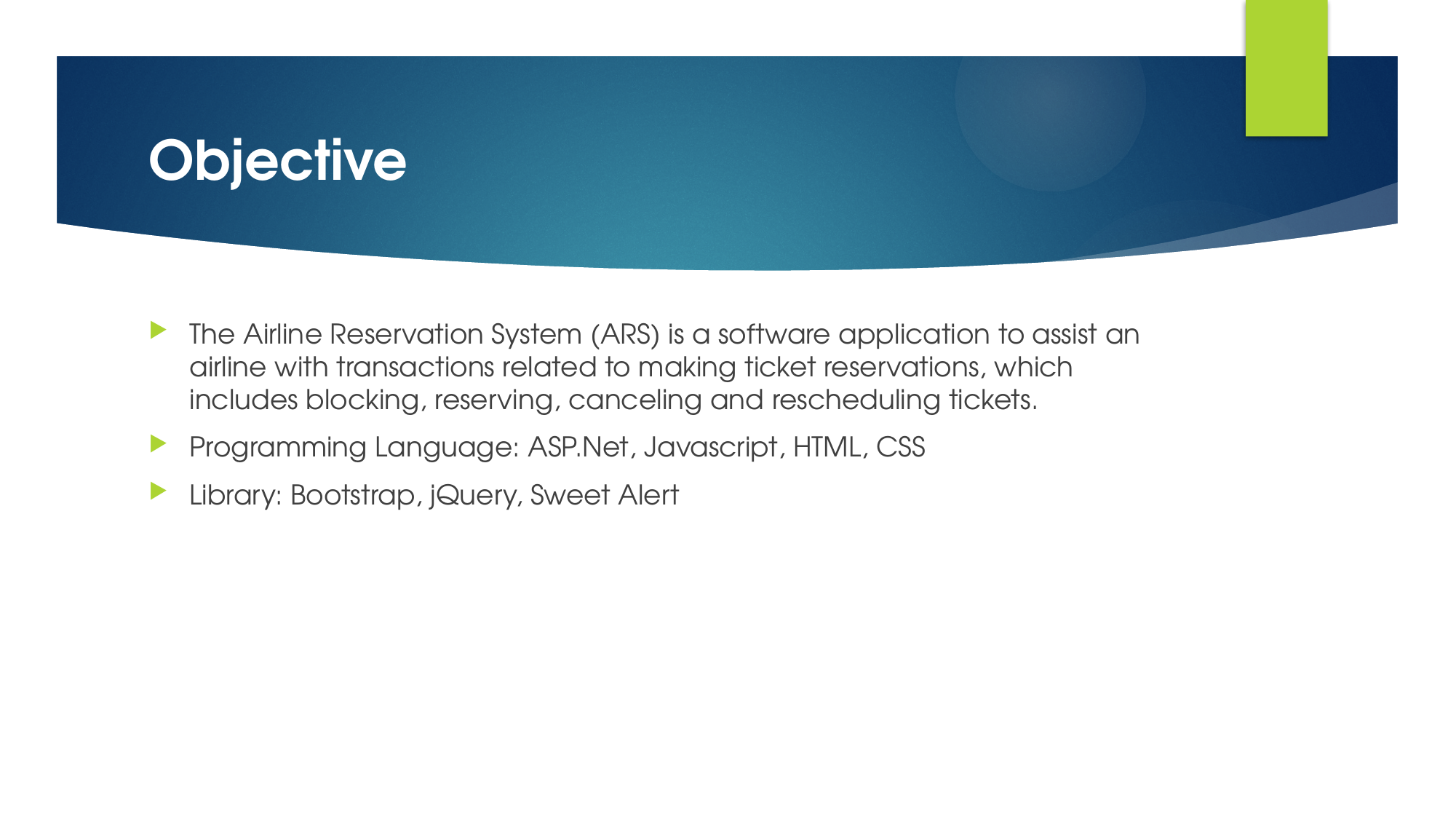

# Objective
The Airline Reservation System (ARS) is a software application to assist an airline with transactions related to making ticket reservations, which includes blocking, reserving, canceling and rescheduling tickets.
Programming Language: ASP.Net, Javascript, HTML, CSS
Library: Bootstrap, jQuery, Sweet Alert